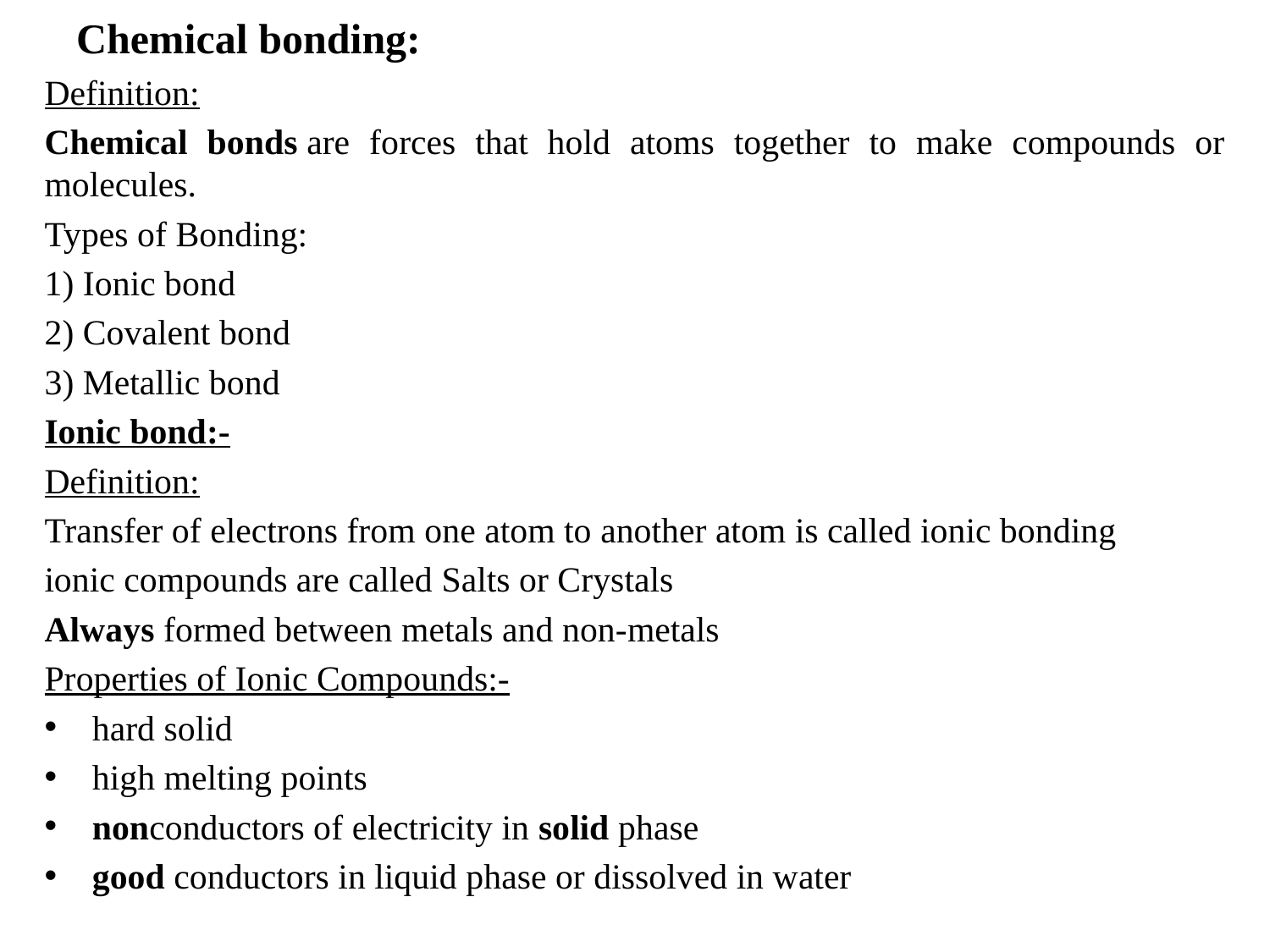

# Chemical bonding:
Definition:
Chemical bonds are forces that hold atoms together to make compounds or molecules.
Types of Bonding:
1) Ionic bond
2) Covalent bond
3) Metallic bond
Ionic bond:-
Definition:
Transfer of electrons from one atom to another atom is called ionic bonding
ionic compounds are called Salts or Crystals
Always formed between metals and non-metals
Properties of Ionic Compounds:-
hard solid
high melting points
nonconductors of electricity in solid phase
good conductors in liquid phase or dissolved in water